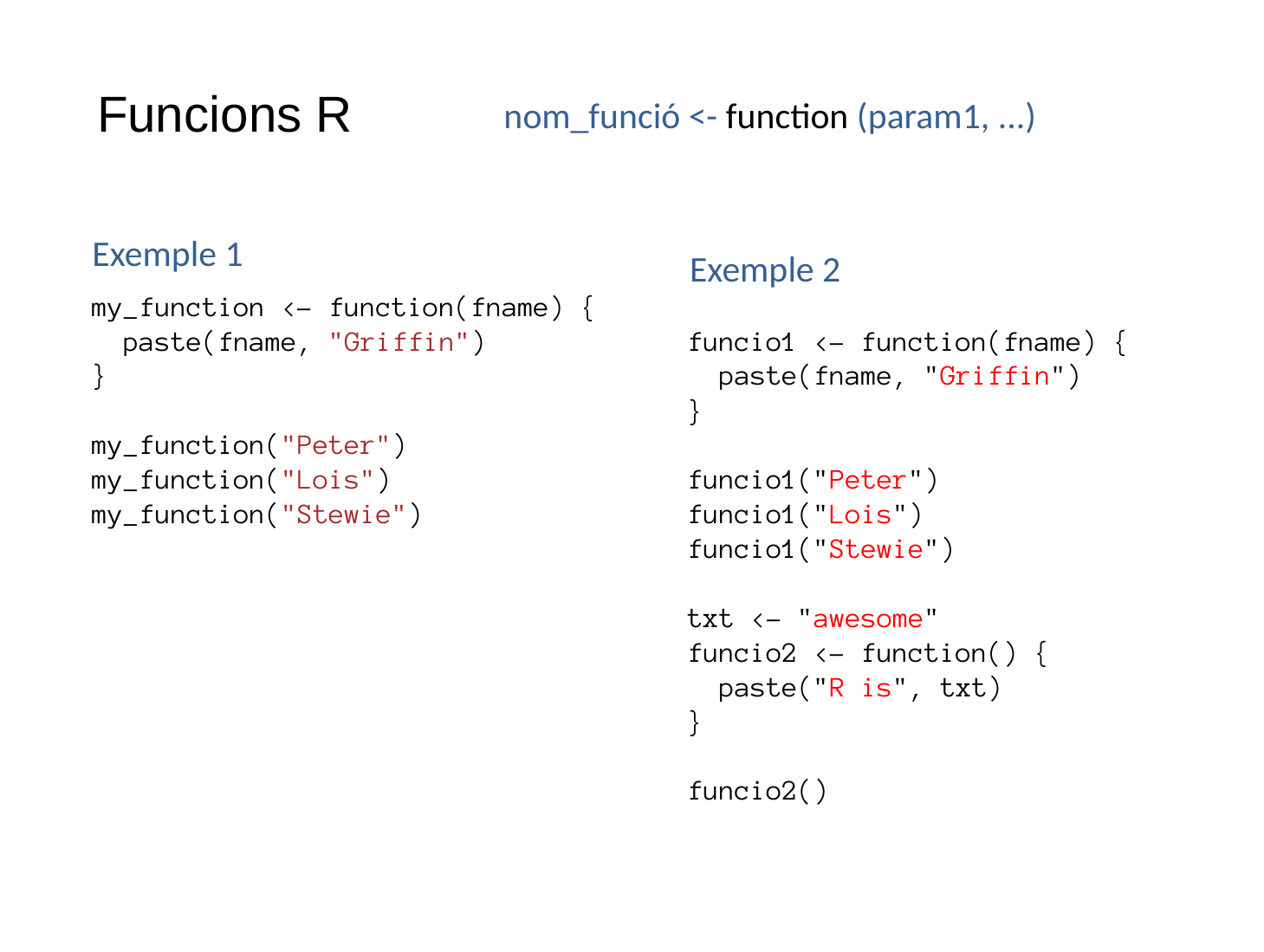

Funcions R
nom_funció <- function (param1, ...)
Exemple 1
Exemple 2
my_function <- function(fname) {
  paste(fname, "Griffin")
}
my_function("Peter")
my_function("Lois")
my_function("Stewie")

funcio1 <- function(fname) {
  paste(fname, "Griffin")
}

funcio1("Peter")
funcio1("Lois")
funcio1("Stewie")

txt <- "awesome"
funcio2 <- function() {
  paste("R is", txt)
}

funcio2()